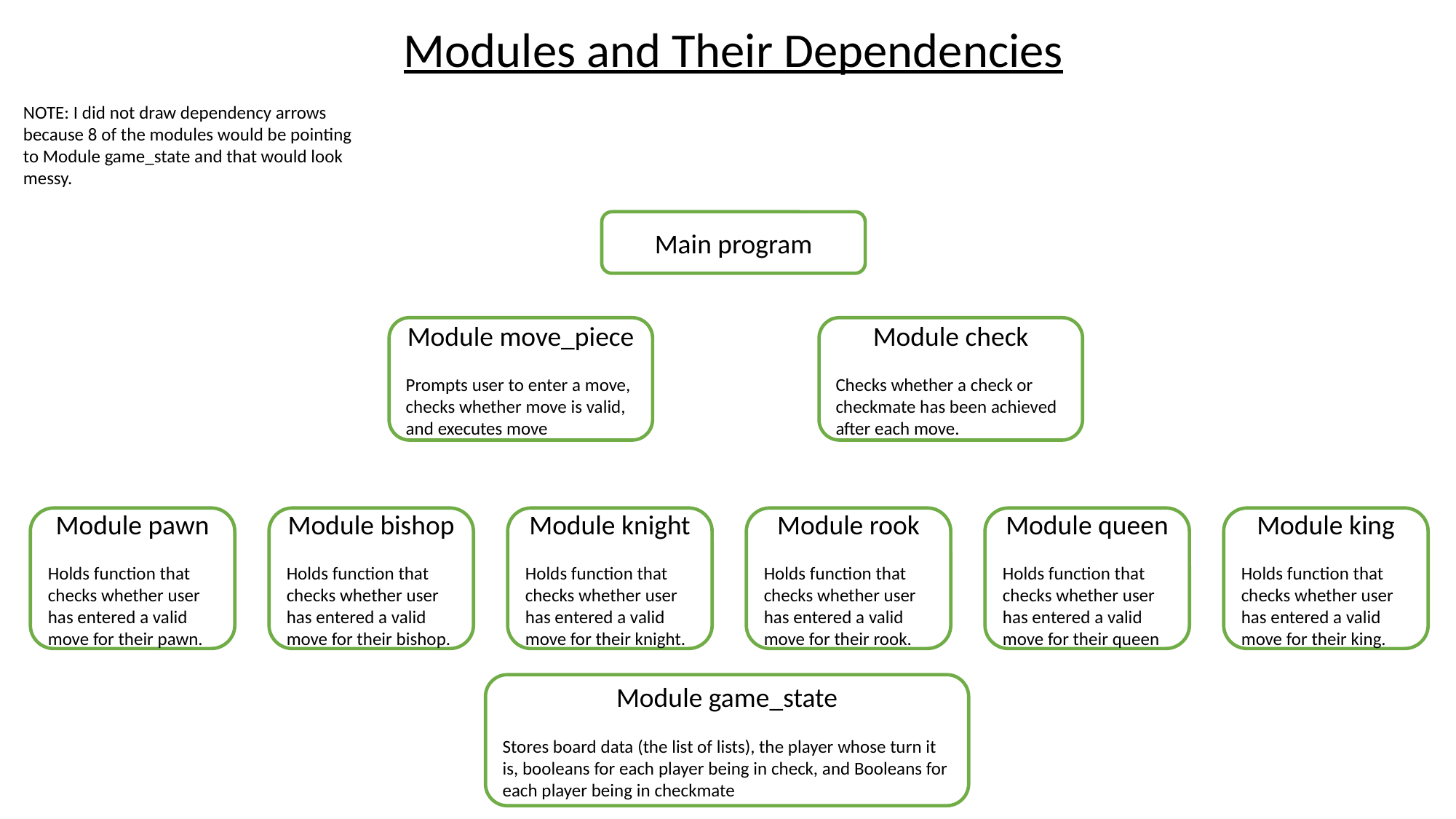

Modules and Their Dependencies
NOTE: I did not draw dependency arrows because 8 of the modules would be pointing to Module game_state and that would look messy.
Main program
Module move_piece

Prompts user to enter a move, checks whether move is valid, and executes move
Module check

Checks whether a check or checkmate has been achieved after each move.
Module pawn

Holds function that checks whether user has entered a valid move for their pawn.
Module bishop

Holds function that checks whether user has entered a valid move for their bishop.
Module knight

Holds function that checks whether user has entered a valid move for their knight.
Module rook

Holds function that checks whether user has entered a valid move for their rook.
Module queen

Holds function that checks whether user has entered a valid move for their queen
Module king

Holds function that checks whether user has entered a valid move for their king.
Module game_state

Stores board data (the list of lists), the player whose turn it is, booleans for each player being in check, and Booleans for each player being in checkmate